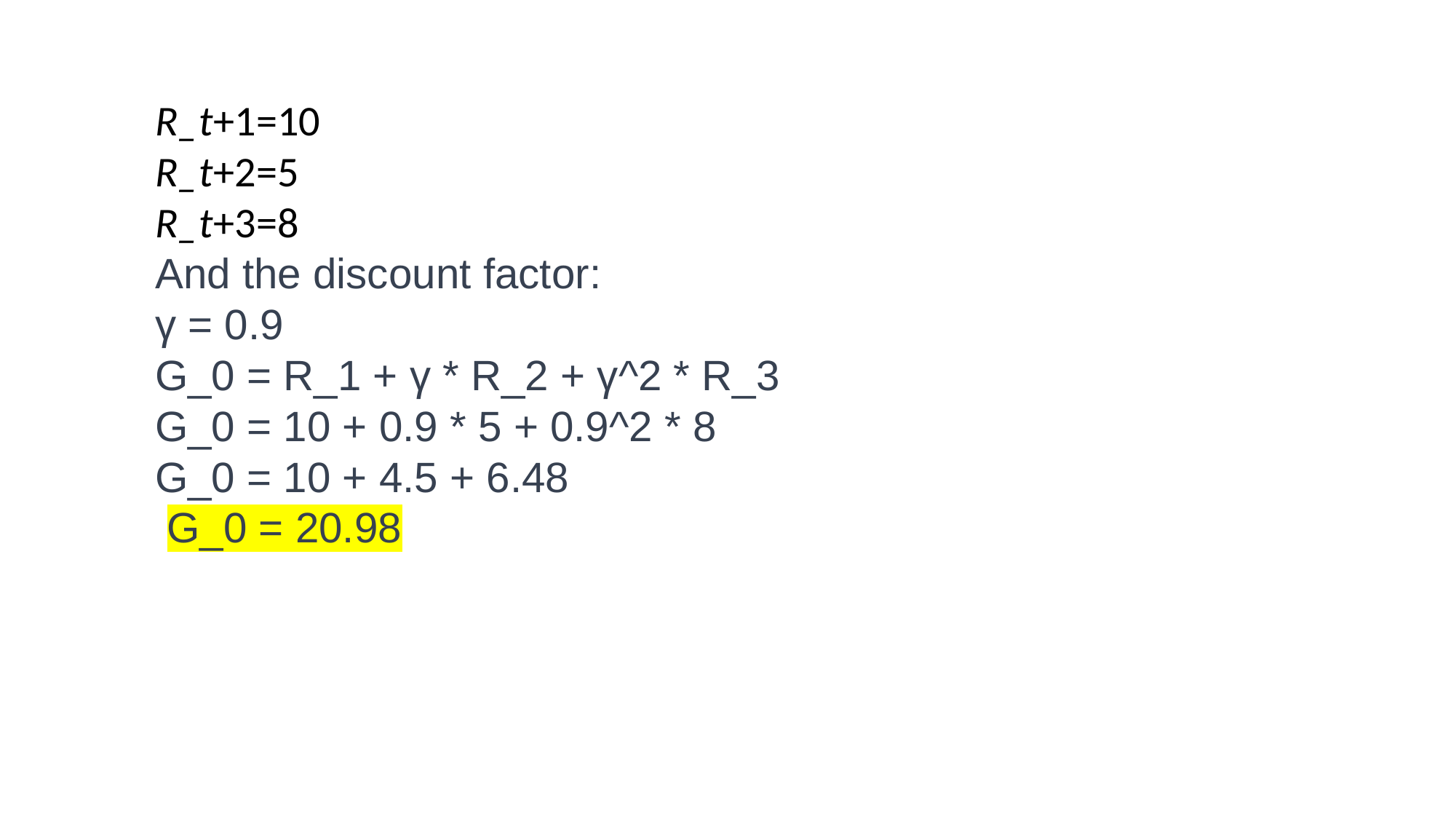

R_t+1​=10
R_t+2​=5
R_t+3​=8
And the discount factor:
γ = 0.9
G_0 = R_1 + γ * R_2 + γ^2 * R_3
G_0 = 10 + 0.9 * 5 + 0.9^2 * 8
G_0 = 10 + 4.5 + 6.48
 G_0 = 20.98